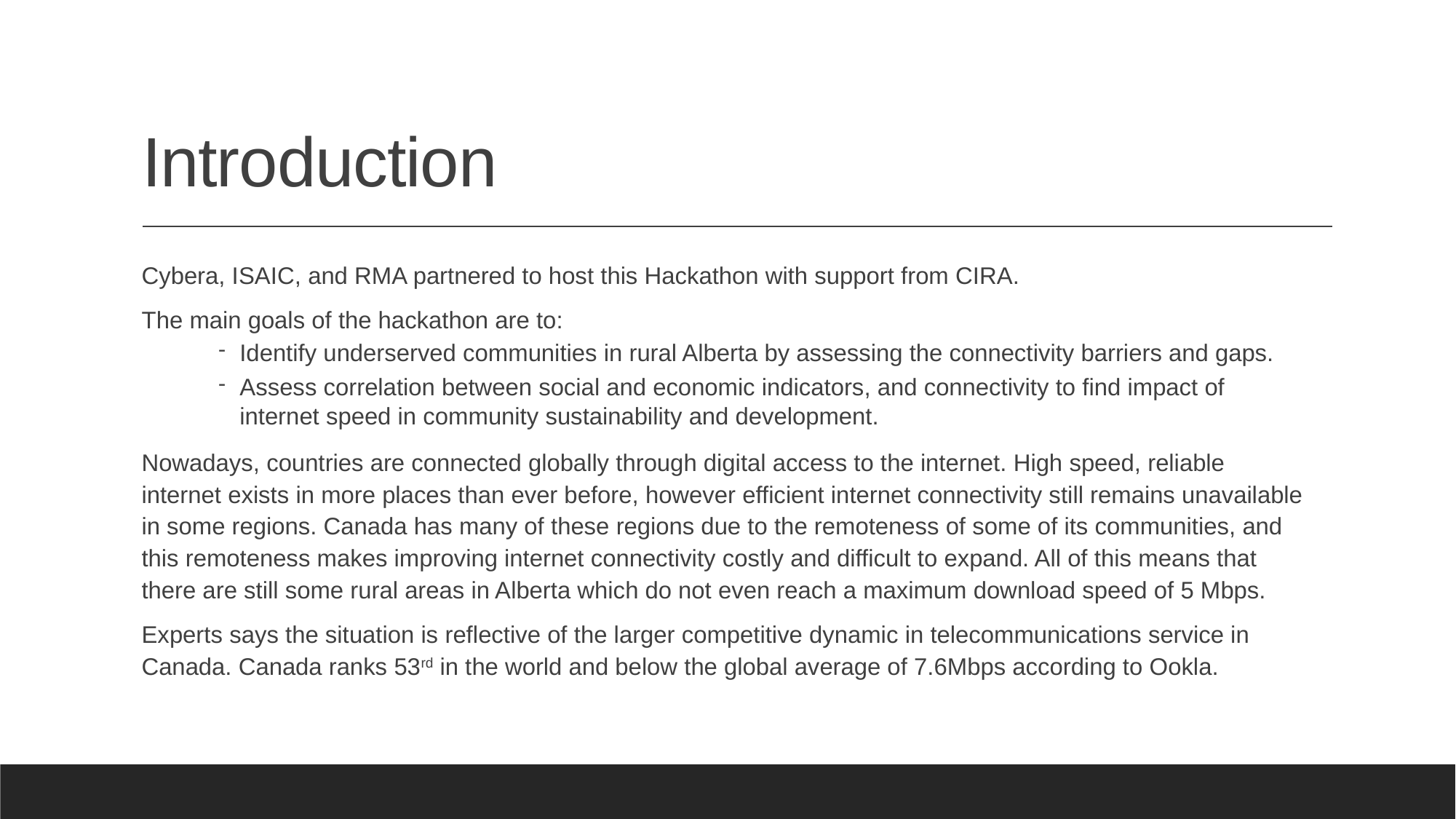

# Introduction
Cybera, ISAIC, and RMA partnered to host this Hackathon with support from CIRA.
The main goals of the hackathon are to:
Identify underserved communities in rural Alberta by assessing the connectivity barriers and gaps.
Assess correlation between social and economic indicators, and connectivity to find impact of internet speed in community sustainability and development.
Nowadays, countries are connected globally through digital access to the internet. High speed, reliable internet exists in more places than ever before, however efficient internet connectivity still remains unavailable in some regions. Canada has many of these regions due to the remoteness of some of its communities, and this remoteness makes improving internet connectivity costly and difficult to expand. All of this means that there are still some rural areas in Alberta which do not even reach a maximum download speed of 5 Mbps.
Experts says the situation is reflective of the larger competitive dynamic in telecommunications service in Canada. Canada ranks 53rd in the world and below the global average of 7.6Mbps according to Ookla.